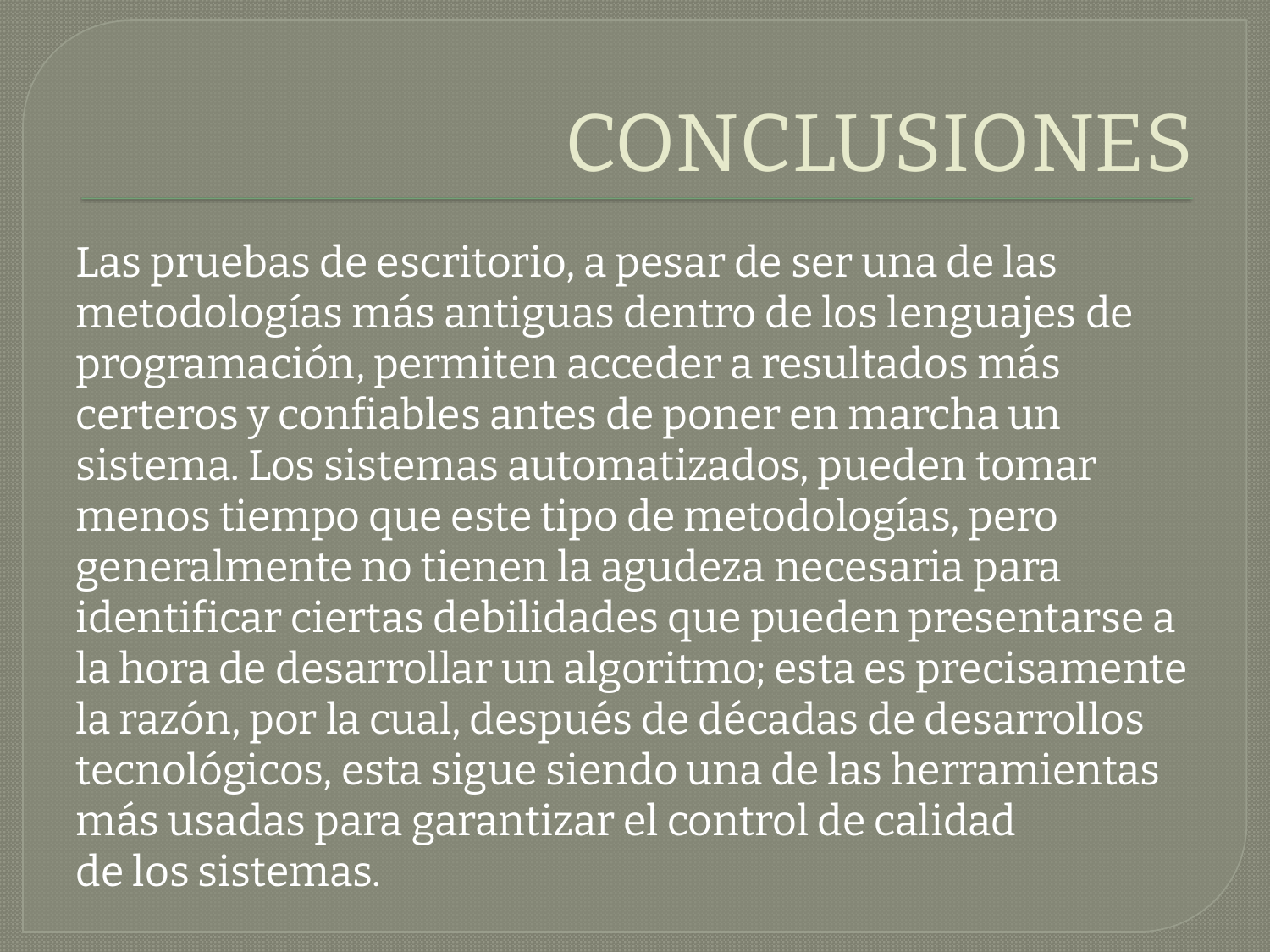

# CONCLUSIONES
Las pruebas de escritorio, a pesar de ser una de las metodologías más antiguas dentro de los lenguajes de programación, permiten acceder a resultados más certeros y confiables antes de poner en marcha un sistema. Los sistemas automatizados, pueden tomar menos tiempo que este tipo de metodologías, pero generalmente no tienen la agudeza necesaria para identificar ciertas debilidades que pueden presentarse a la hora de desarrollar un algoritmo; esta es precisamente la razón, por la cual, después de décadas de desarrollos tecnológicos, esta sigue siendo una de las herramientas más usadas para garantizar el control de calidad de los sistemas.